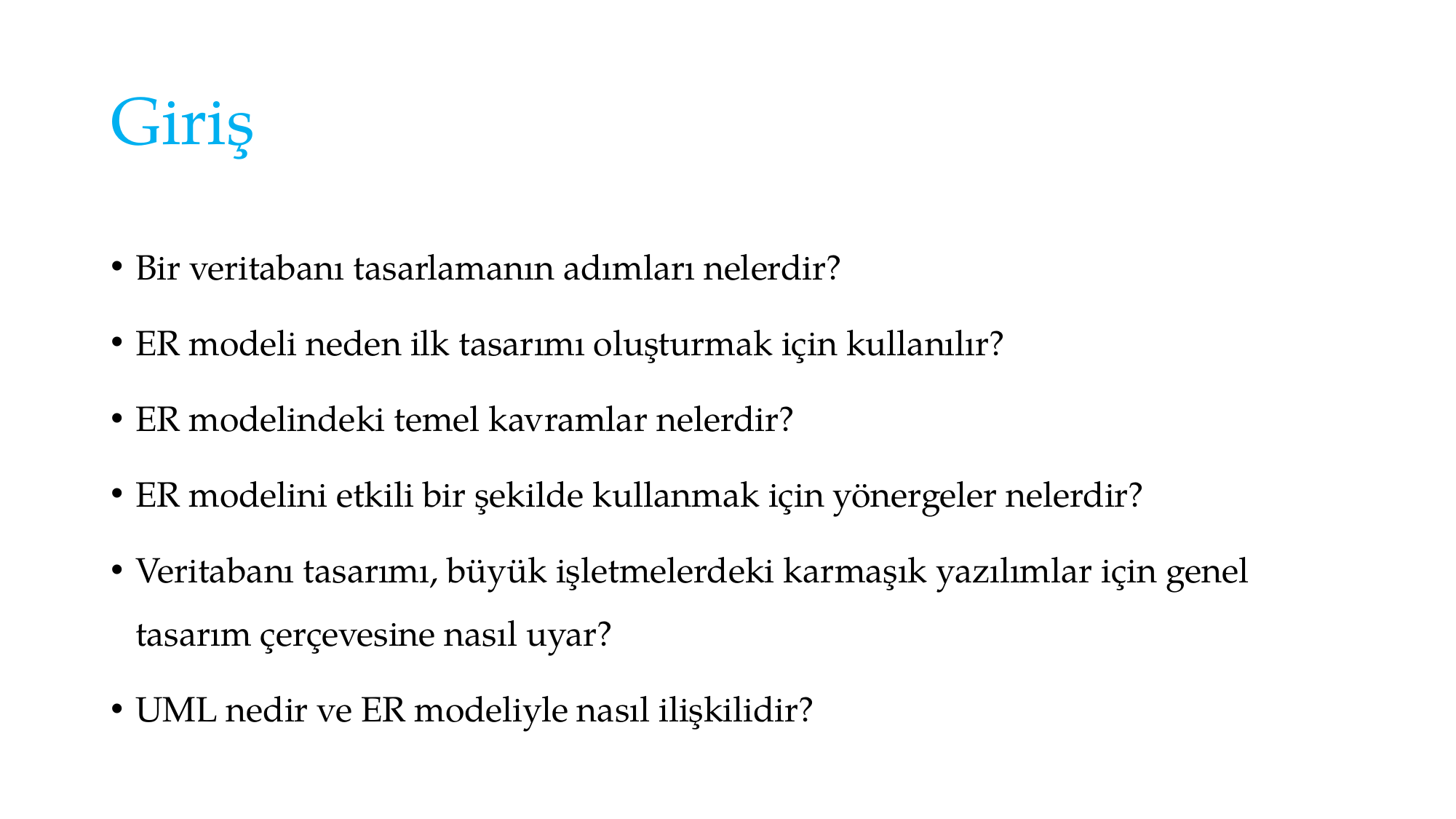

# Giriş
Bir veritabanı tasarlamanın adımları nelerdir?
ER modeli neden ilk tasarımı oluşturmak için kullanılır?
ER modelindeki temel kavramlar nelerdir?
ER modelini etkili bir şekilde kullanmak için yönergeler nelerdir?
Veritabanı tasarımı, büyük işletmelerdeki karmaşık yazılımlar için genel tasarım çerçevesine nasıl uyar?
UML nedir ve ER modeliyle nasıl ilişkilidir?